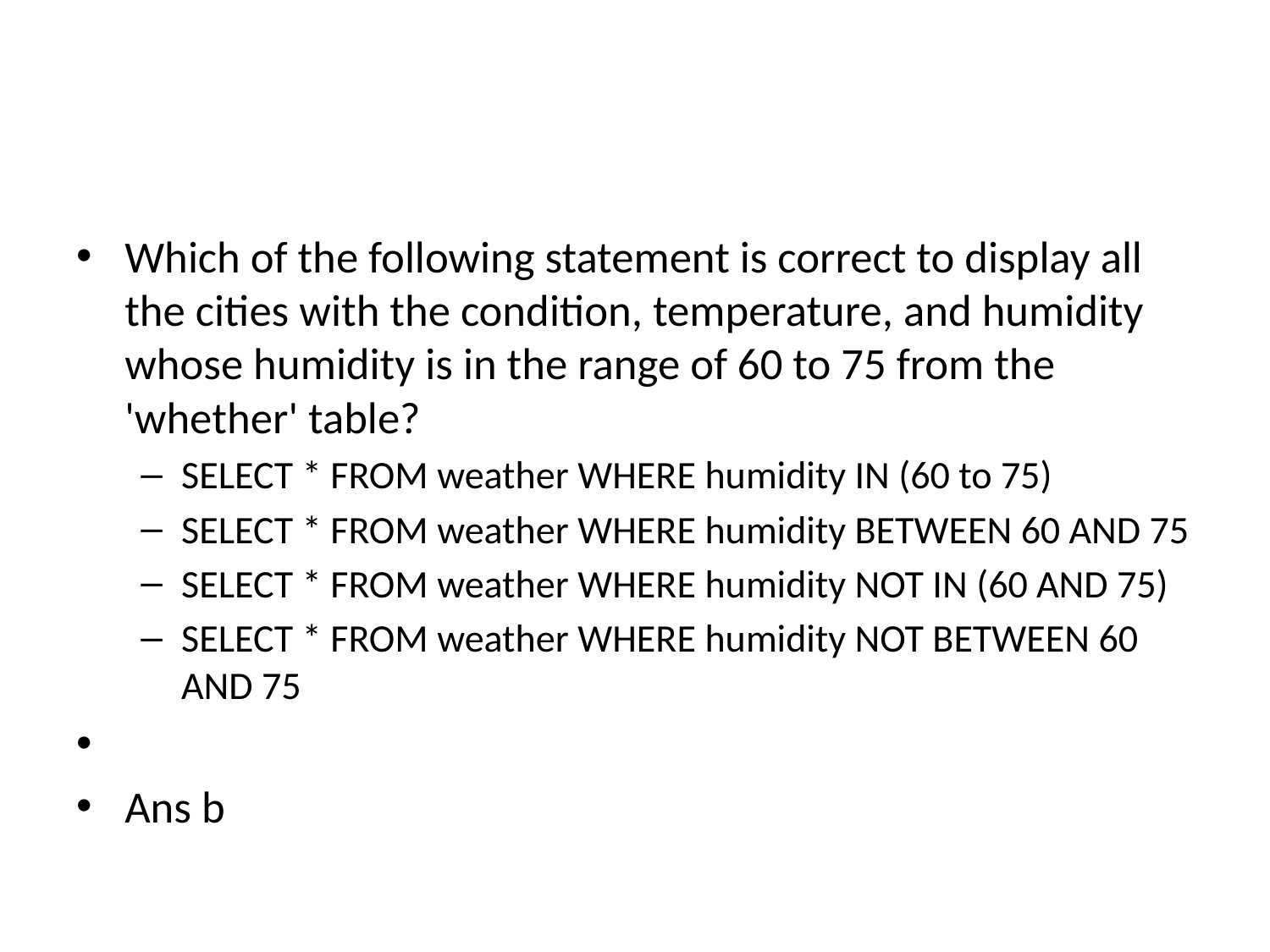

#
Which of the following statement is correct to display all the cities with the condition, temperature, and humidity whose humidity is in the range of 60 to 75 from the 'whether' table?
SELECT * FROM weather WHERE humidity IN (60 to 75)
SELECT * FROM weather WHERE humidity BETWEEN 60 AND 75
SELECT * FROM weather WHERE humidity NOT IN (60 AND 75)
SELECT * FROM weather WHERE humidity NOT BETWEEN 60 AND 75

Ans b